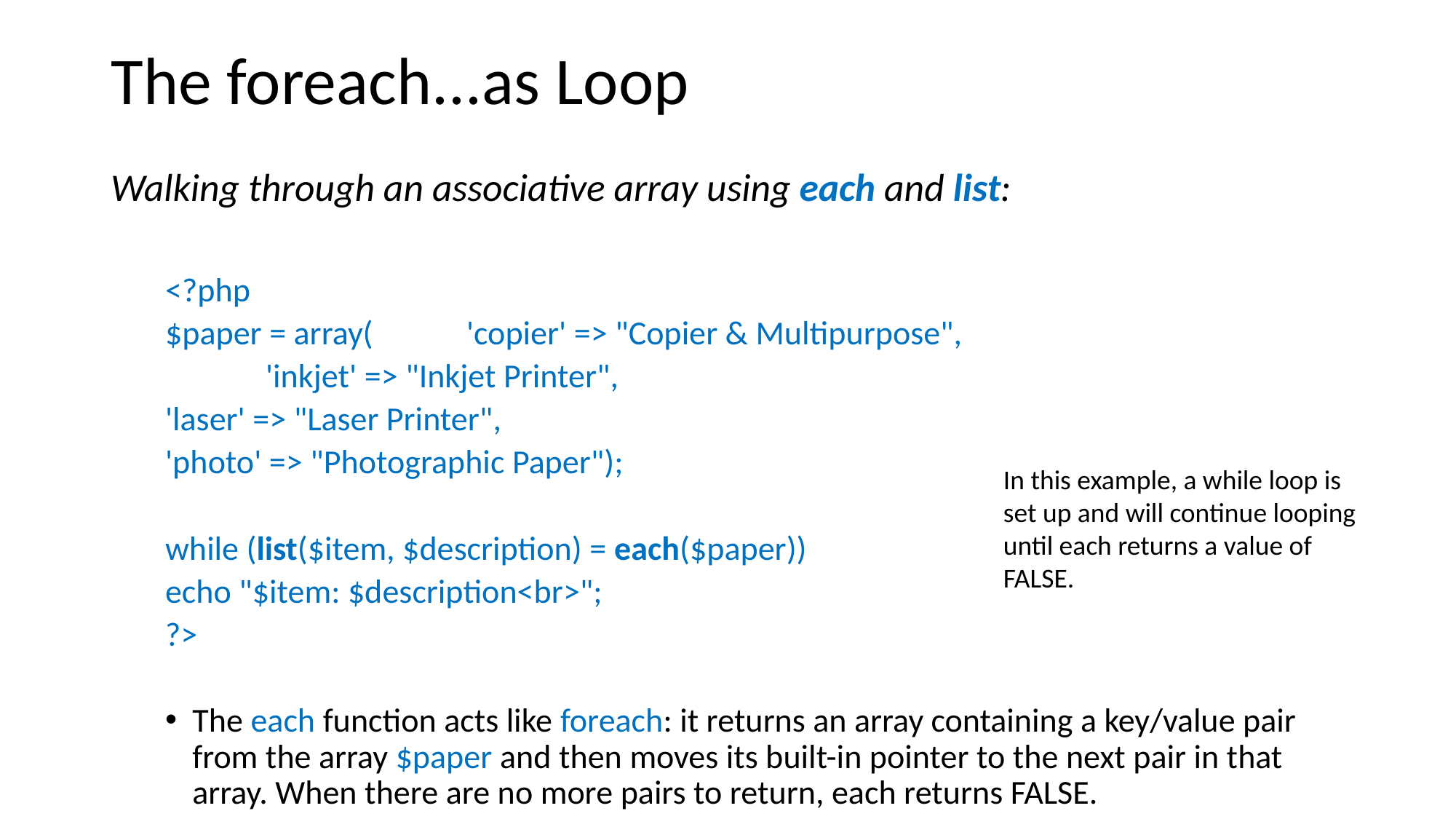

# The foreach...as Loop
Walking through an associative array using each and list:

<?php
	$paper = array(	'copier' => "Copier & Multipurpose",
		            	'inkjet' => "Inkjet Printer",
			'laser' => "Laser Printer",
			'photo' => "Photographic Paper");

	while (list($item, $description) = each($paper))
		echo "$item: $description<br>";
?>

The each function acts like foreach: it returns an array containing a key/value pair from the array $paper and then moves its built-in pointer to the next pair in that array. When there are no more pairs to return, each returns FALSE.
In this example, a while loop is set up and will continue looping until each returns a value of FALSE.